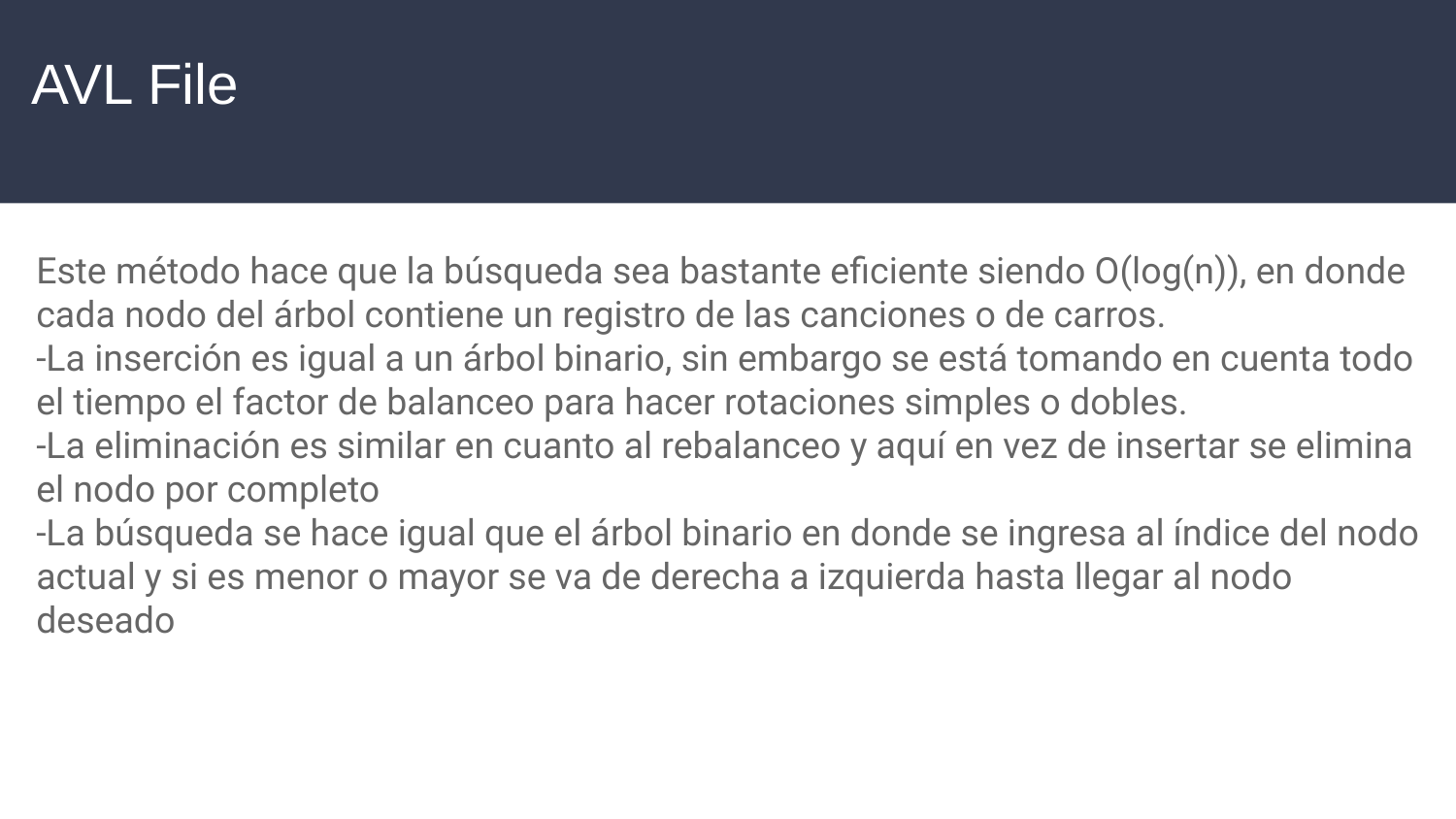

# AVL File
Este método hace que la búsqueda sea bastante eficiente siendo O(log(n)), en donde cada nodo del árbol contiene un registro de las canciones o de carros.
-La inserción es igual a un árbol binario, sin embargo se está tomando en cuenta todo el tiempo el factor de balanceo para hacer rotaciones simples o dobles.
-La eliminación es similar en cuanto al rebalanceo y aquí en vez de insertar se elimina el nodo por completo
-La búsqueda se hace igual que el árbol binario en donde se ingresa al índice del nodo actual y si es menor o mayor se va de derecha a izquierda hasta llegar al nodo deseado